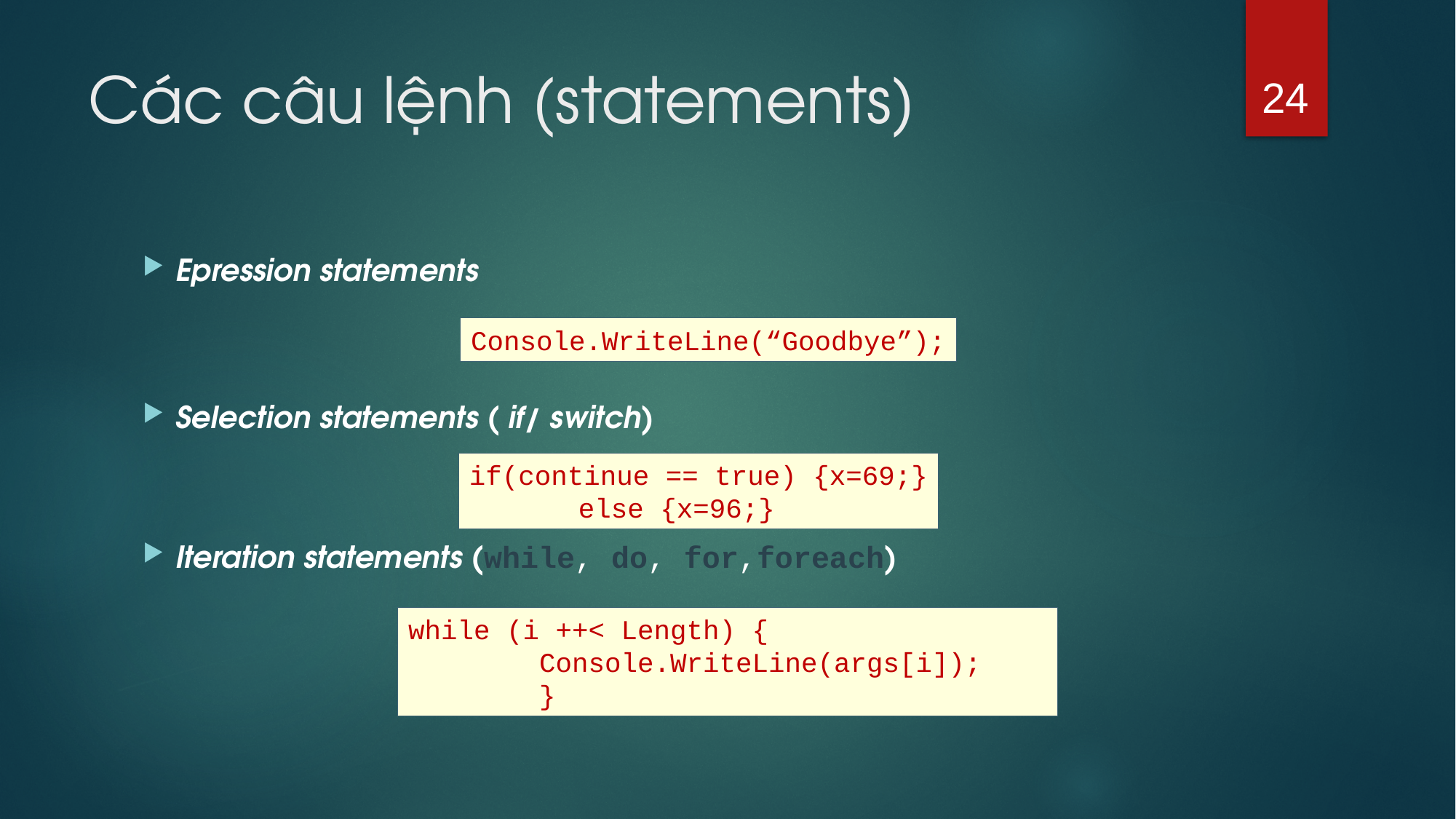

24
# Các câu lệnh (statements)
Epression statements

Selection statements ( if/ switch)

Iteration statements (while, do, for,foreach)

Console.WriteLine(“Goodbye”);
if(continue == true) {x=69;}
	else {x=96;}
while (i ++< Length) {
        Console.WriteLine(args[i]);
        }